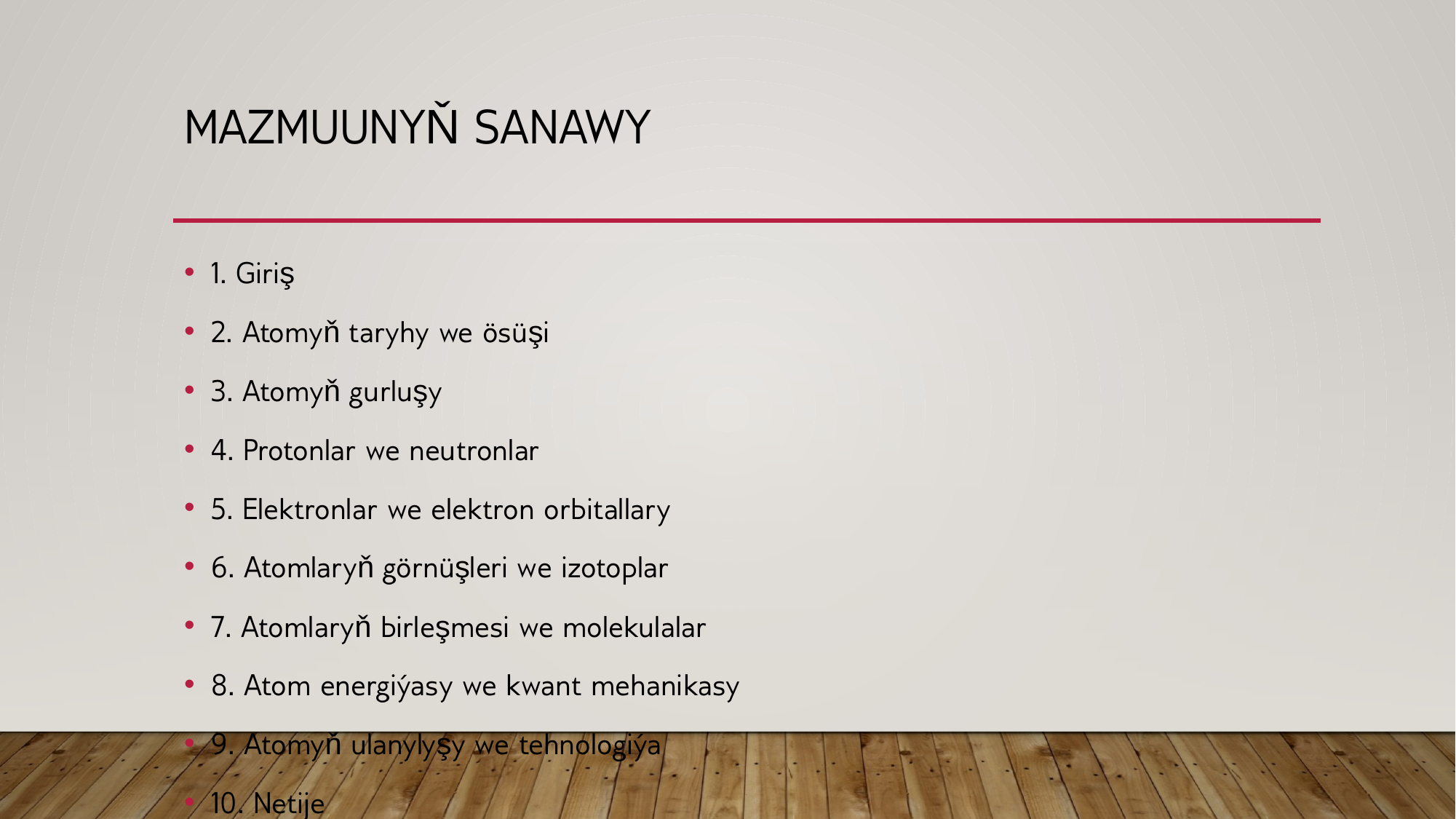

# MAZMUUNYŇ SANAWY
1. Giriş
2. Atomyň taryhy we ösüşi
3. Atomyň gurluşy
4. Protonlar we neutronlar
5. Elektronlar we elektron orbitallary
6. Atomlaryň görnüşleri we izotoplar
7. Atomlaryň birleşmesi we molekulalar
8. Atom energiýasy we kwant mehanikasy
9. Atomyň ulanylyşy we tehnologiýa
10. Netije